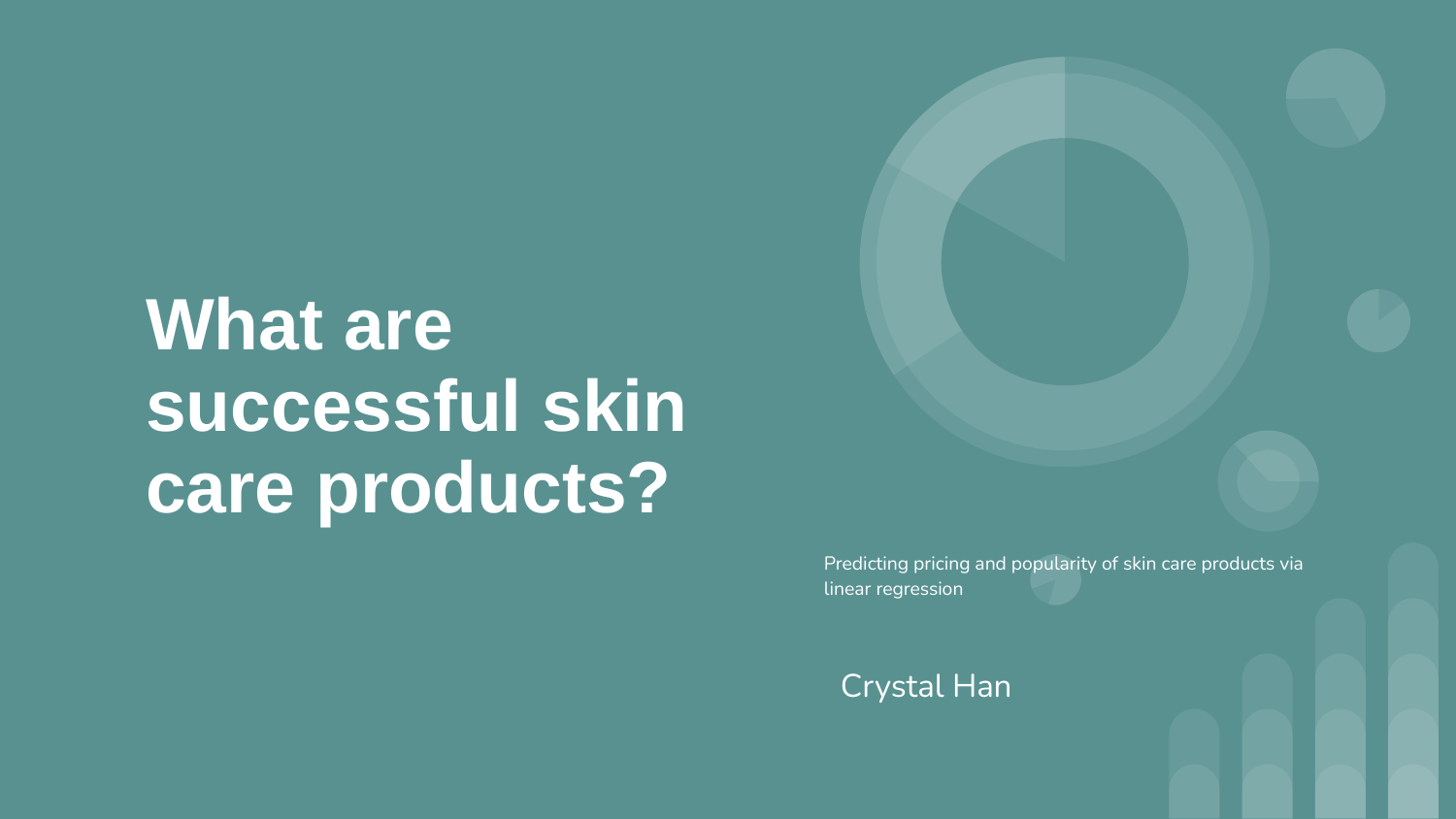

# What are successful skin care products?
Predicting pricing and popularity of skin care products via linear regression
Crystal Han